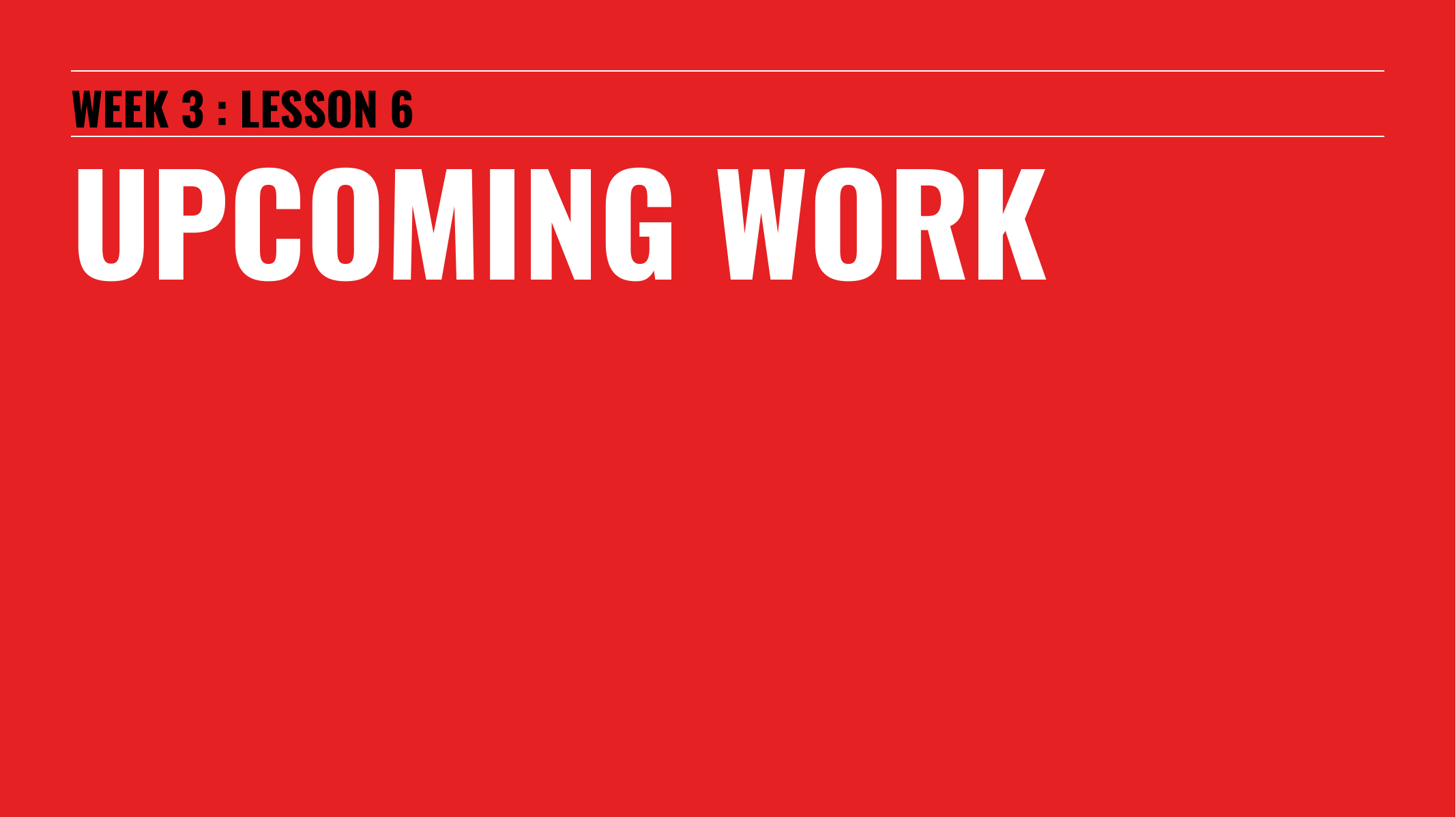

WEEK 3 : LESSON 6
UPCOMING WORK